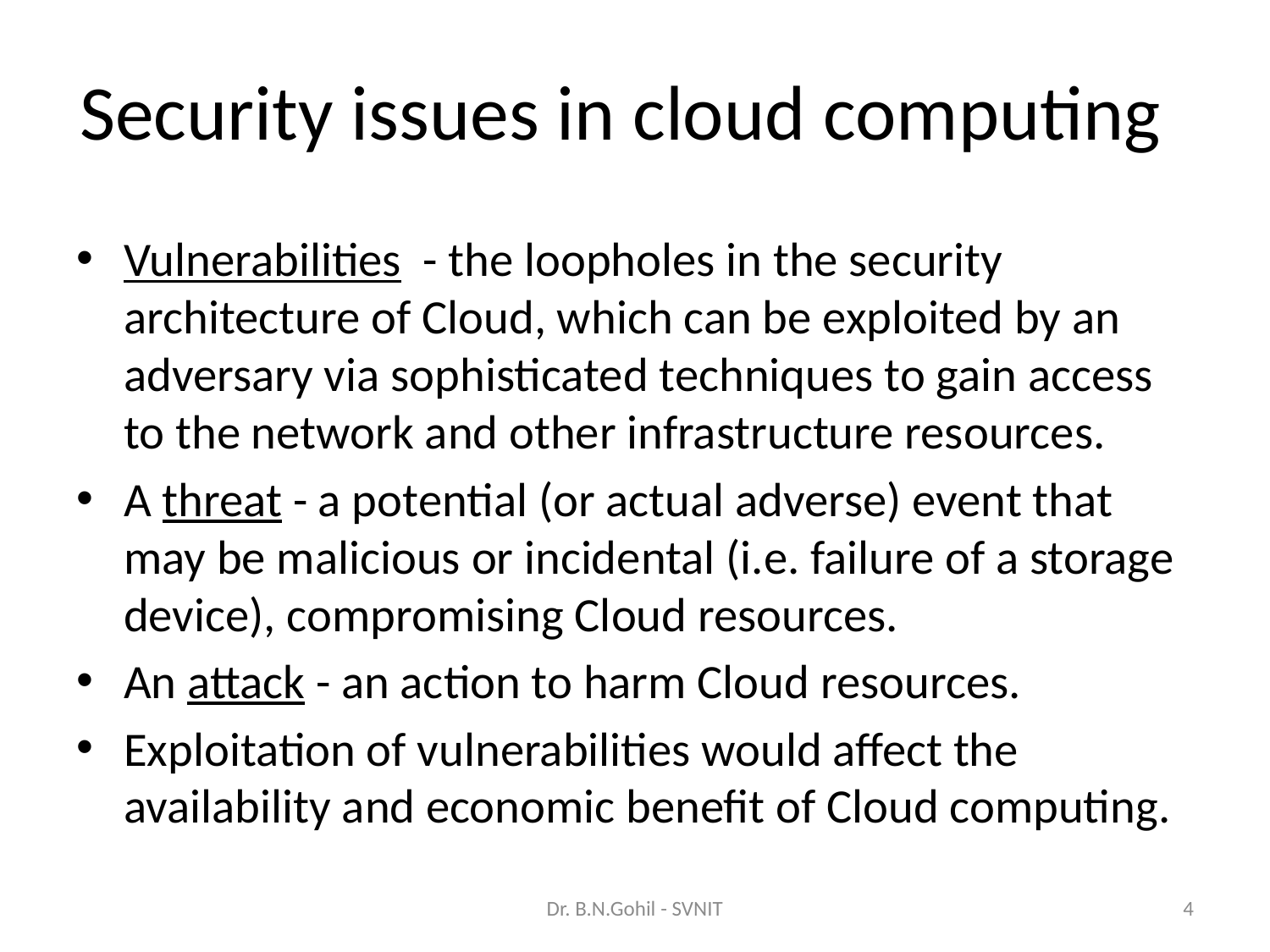

# Security issues in cloud computing
Vulnerabilities  - the loopholes in the security architecture of Cloud, which can be exploited by an adversary via sophisticated techniques to gain access to the network and other infrastructure resources.
A threat - a potential (or actual adverse) event that may be malicious or incidental (i.e. failure of a storage device), compromising Cloud resources.
An attack - an action to harm Cloud resources.
Exploitation of vulnerabilities would affect the availability and economic benefit of Cloud computing.
Dr. B.N.Gohil - SVNIT
4